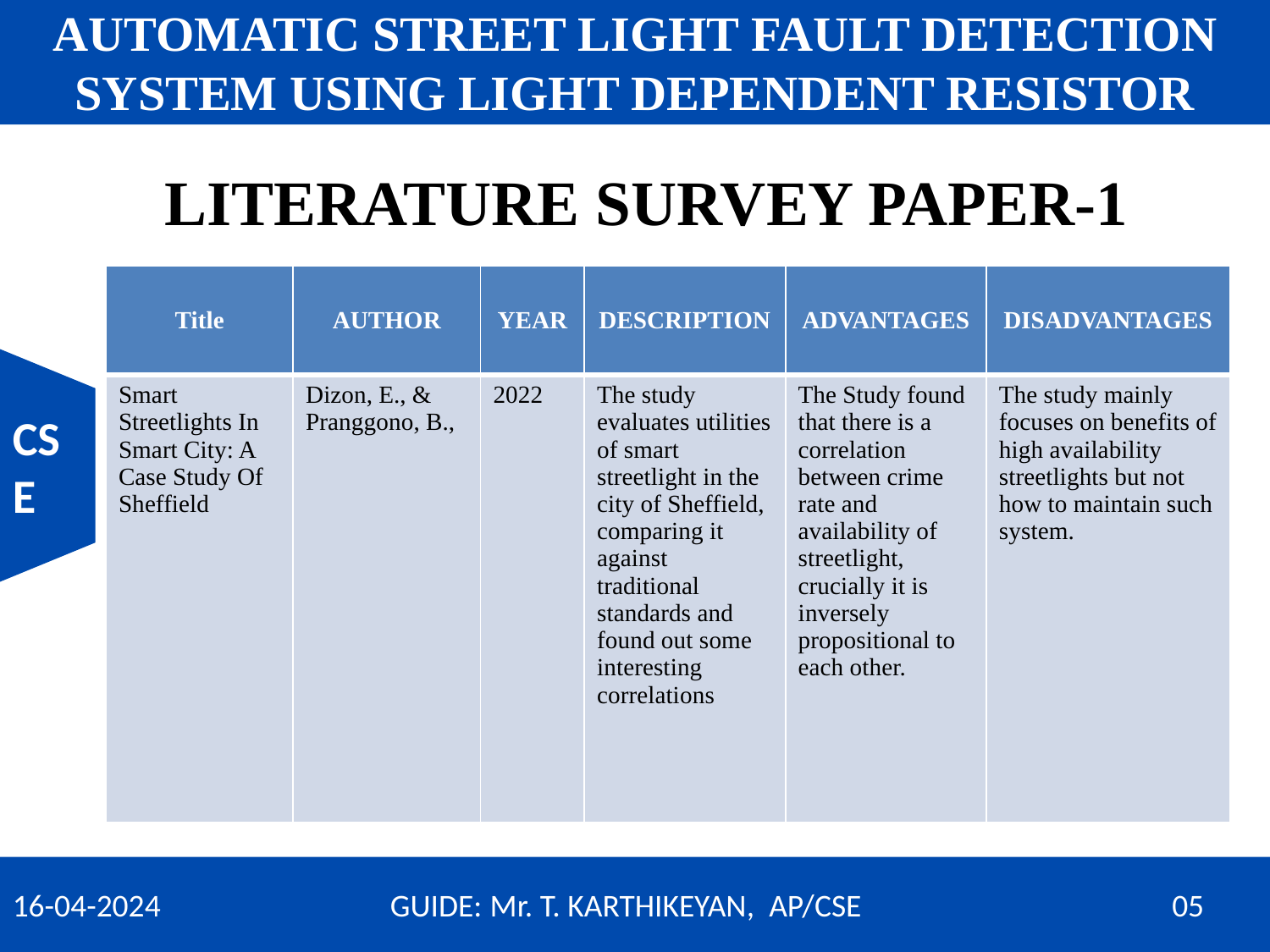

AUTOMATIC STREET LIGHT FAULT DETECTION SYSTEM USING LIGHT DEPENDENT RESISTOR
KNOWLEDGE INSTITUTE OF TECHNOLOGY
(AUTONOMOUS)
# LITERATURE SURVEY PAPER-1
| Title | AUTHOR | YEAR | DESCRIPTION | ADVANTAGES | DISADVANTAGES |
| --- | --- | --- | --- | --- | --- |
| Smart Streetlights In Smart City: A Case Study Of Sheffield | Dizon, E., & Pranggono, B., | 2022 | The study evaluates utilities of smart streetlight in the city of Sheffield, comparing it against traditional standards and found out some interesting correlations | The Study found that there is a correlation between crime rate and availability of streetlight, crucially it is inversely propositional to each other. | The study mainly focuses on benefits of high availability streetlights but not how to maintain such system. |
CSE
16-04-2024                                GUIDE: Mr. T. KARTHIKEYAN,  AP/CSE		                    05